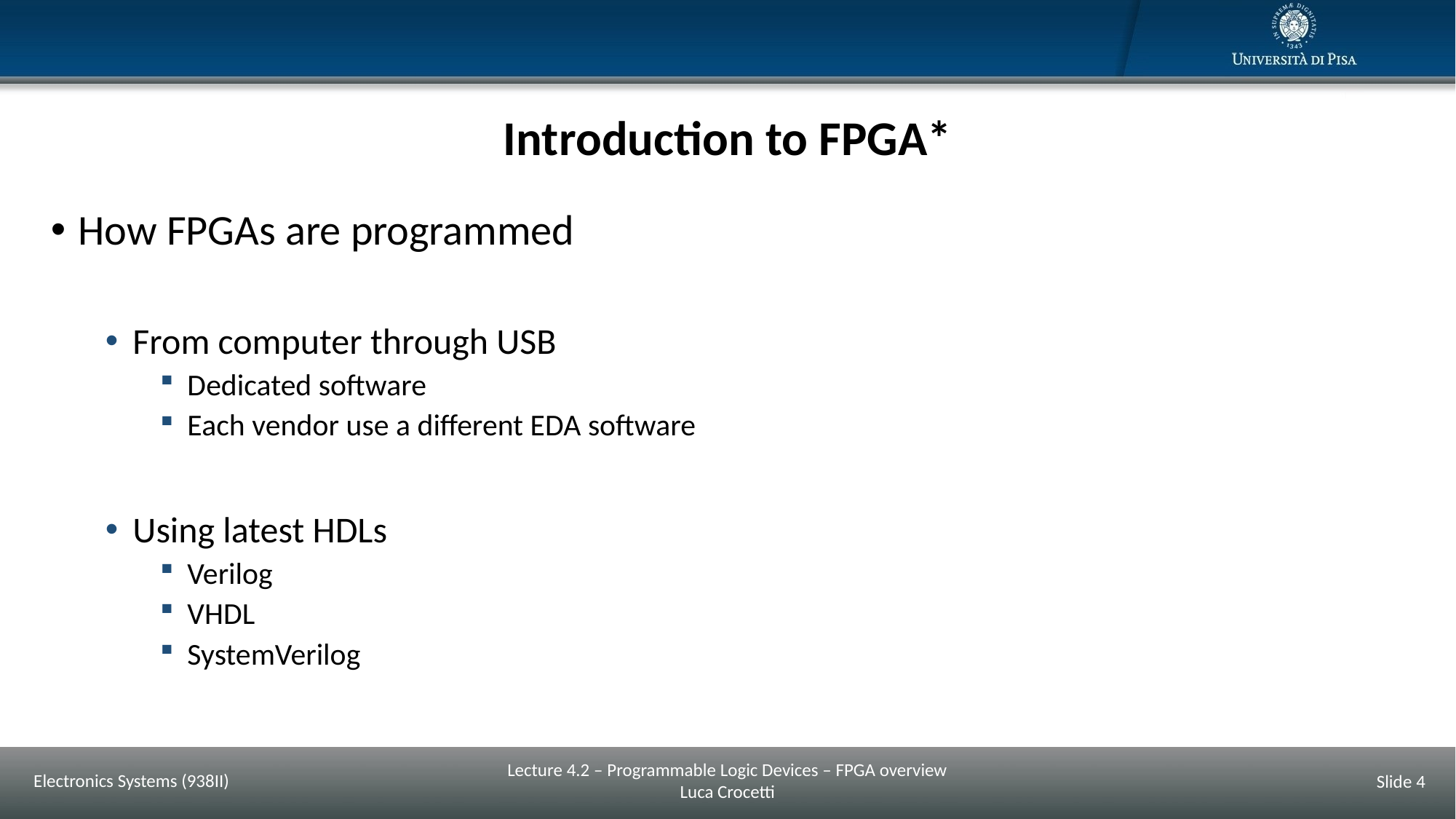

# Introduction to FPGA*
How FPGAs are programmed

From computer through USB
Dedicated software
Each vendor use a different EDA software

Using latest HDLs
Verilog
VHDL
SystemVerilog